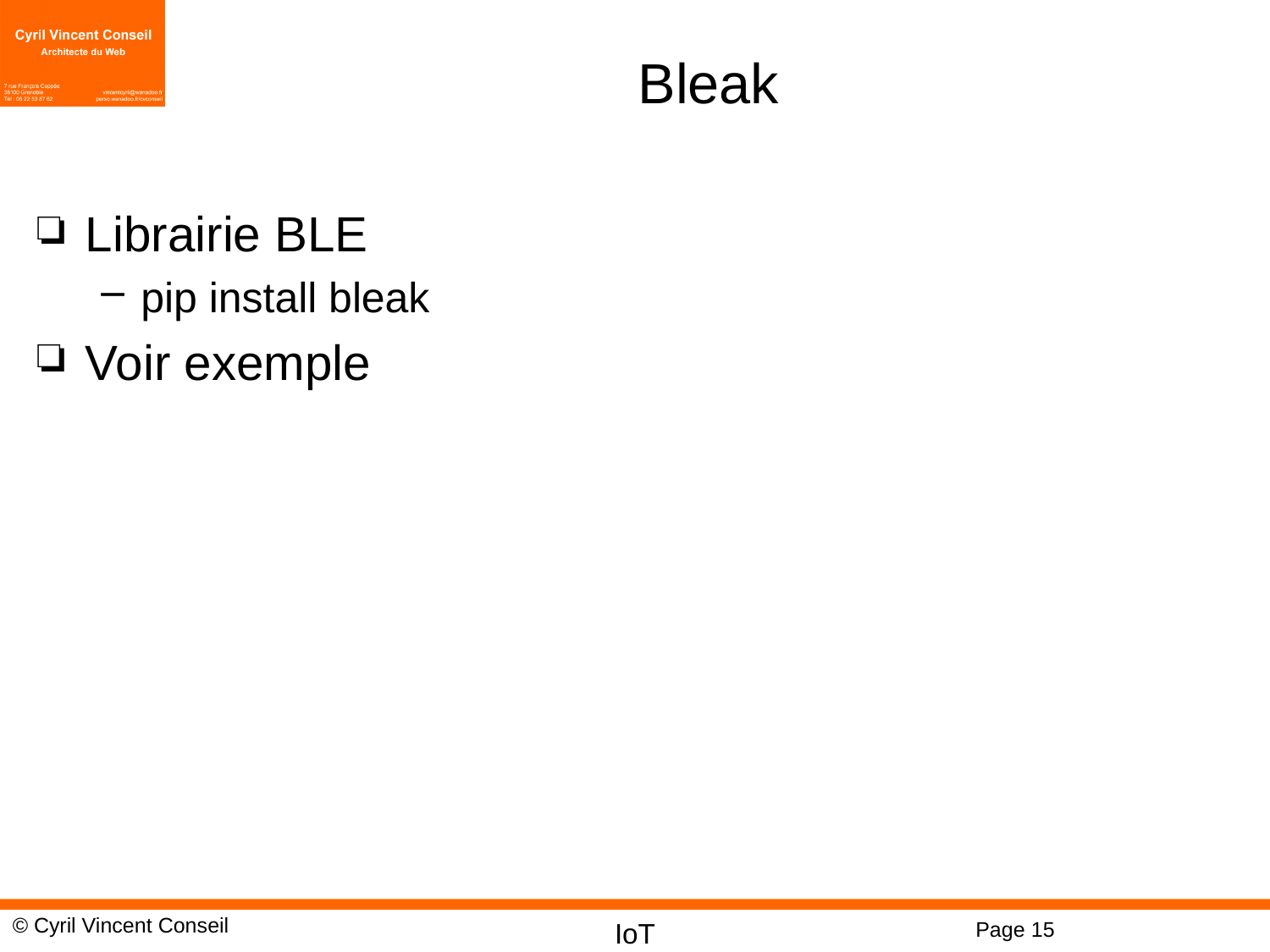

# Bleak
Librairie BLE
pip install bleak
Voir exemple